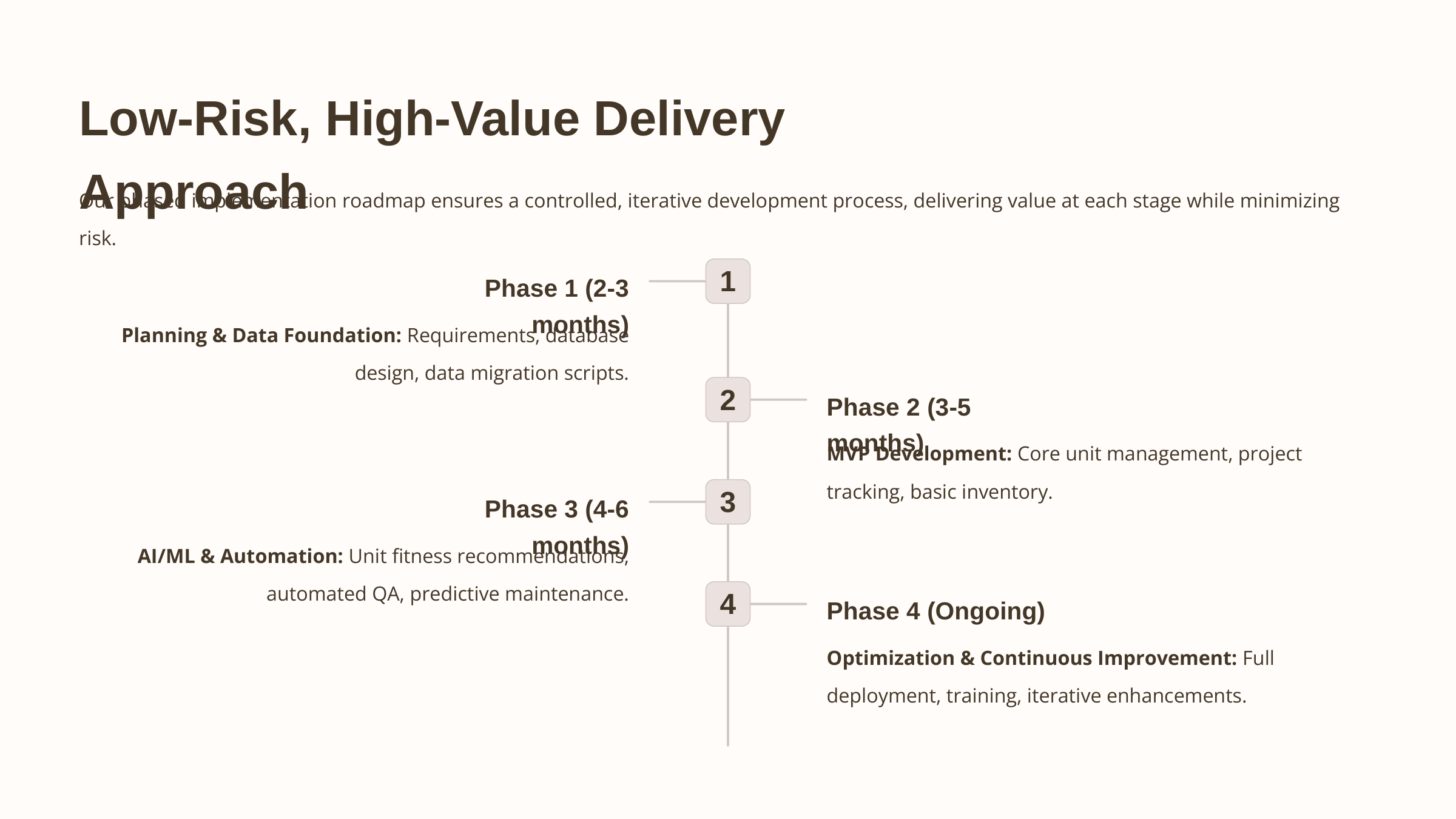

Low-Risk, High-Value Delivery Approach
Our phased implementation roadmap ensures a controlled, iterative development process, delivering value at each stage while minimizing risk.

1
Phase 1 (2-3 months)

Planning & Data Foundation: Requirements, database design, data migration scripts.

2
Phase 2 (3-5 months)

MVP Development: Core unit management, project tracking, basic inventory.

3
Phase 3 (4-6 months)

AI/ML & Automation: Unit fitness recommendations, automated QA, predictive maintenance.

4
Phase 4 (Ongoing)

Optimization & Continuous Improvement: Full deployment, training, iterative enhancements.